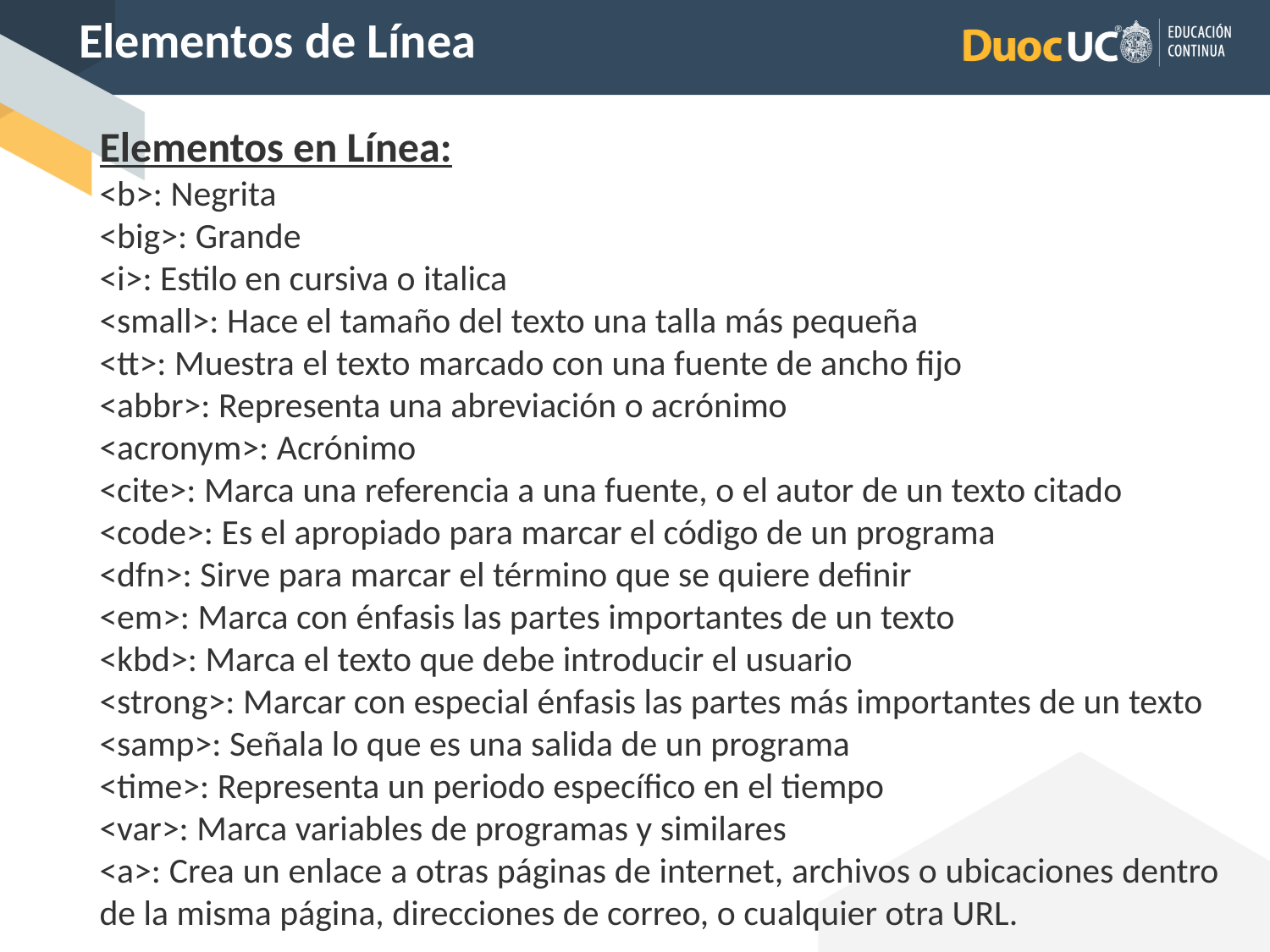

Elementos de Línea
Elementos en Línea:
<b>: Negrita
<big>: Grande
<i>: Estilo en cursiva o italica
<small>: Hace el tamaño del texto una talla más pequeña
<tt>: Muestra el texto marcado con una fuente de ancho fijo
<abbr>: Representa una abreviación o acrónimo
<acronym>: Acrónimo
<cite>: Marca una referencia a una fuente, o el autor de un texto citado
<code>: Es el apropiado para marcar el código de un programa
<dfn>: Sirve para marcar el término que se quiere definir
<em>: Marca con énfasis las partes importantes de un texto
<kbd>: Marca el texto que debe introducir el usuario
<strong>: Marcar con especial énfasis las partes más importantes de un texto
<samp>: Señala lo que es una salida de un programa
<time>: Representa un periodo específico en el tiempo
<var>: Marca variables de programas y similares
<a>: Crea un enlace a otras páginas de internet, archivos o ubicaciones dentro de la misma página, direcciones de correo, o cualquier otra URL.